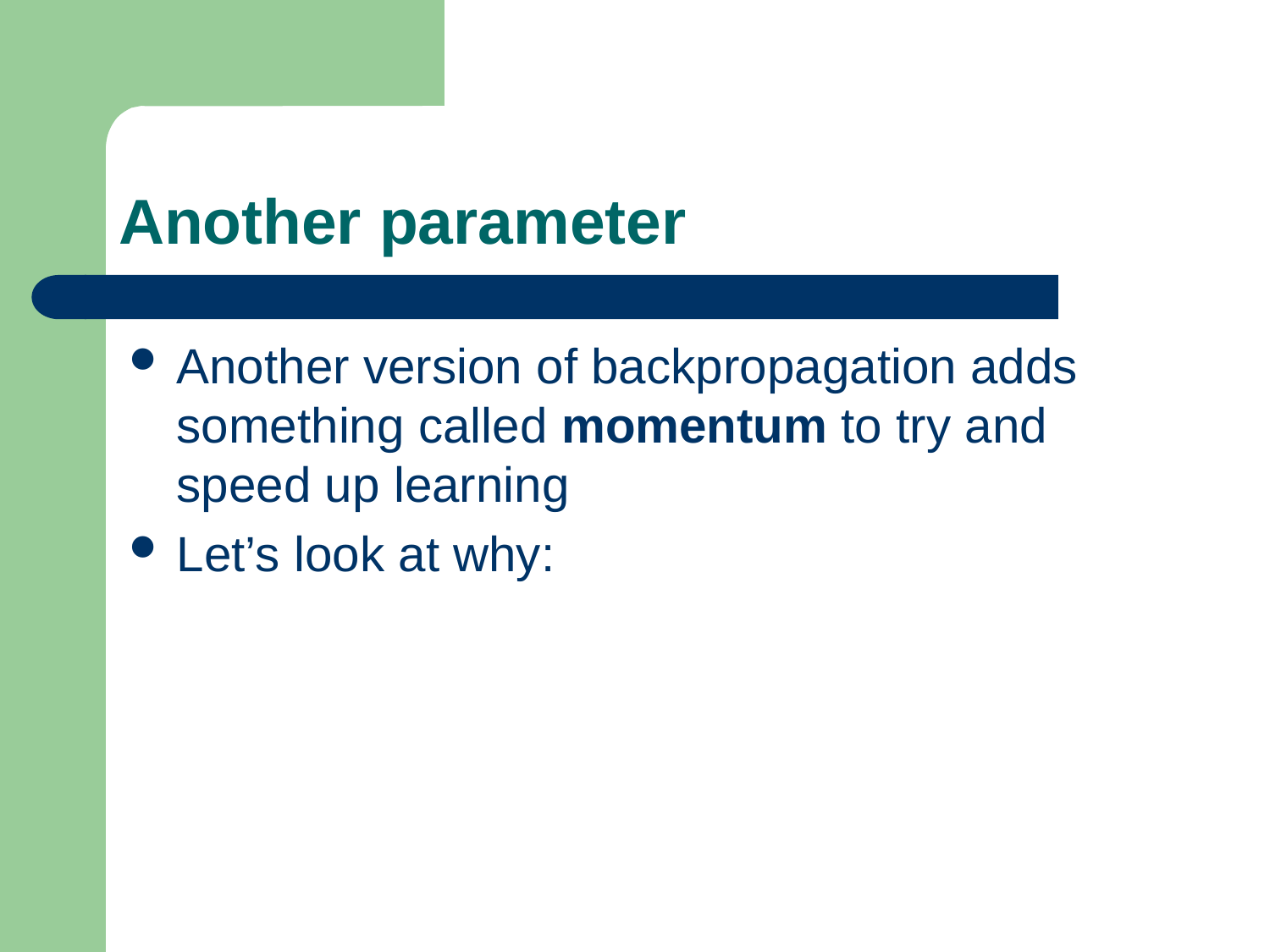

# Another parameter
Another version of backpropagation adds something called momentum to try and speed up learning
Let’s look at why: